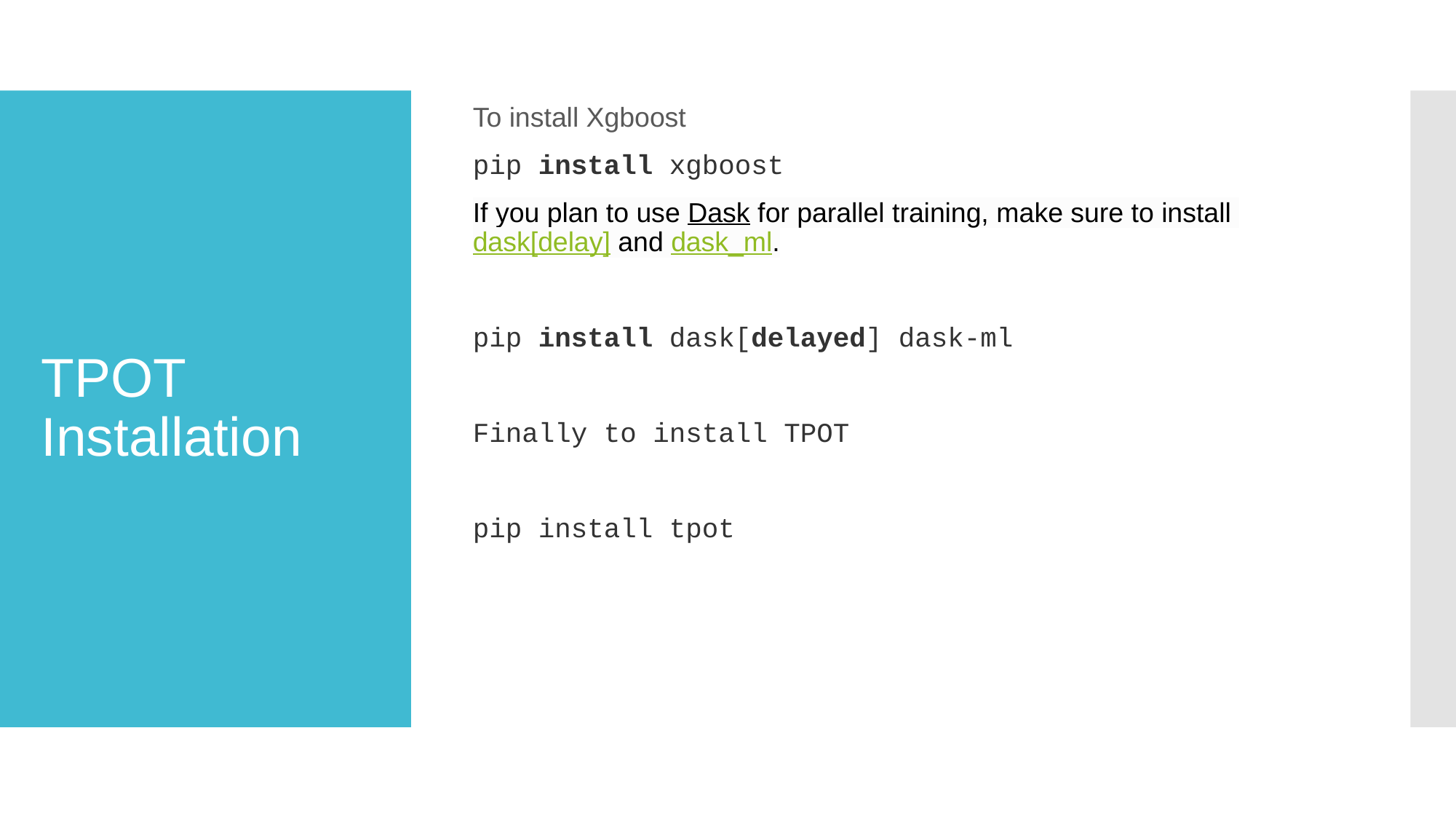

To install Xgboost
pip install xgboost
If you plan to use Dask for parallel training, make sure to install dask[delay] and dask_ml.

pip install dask[delayed] dask-ml

Finally to install TPOT

pip install tpot

# TPOT Installation